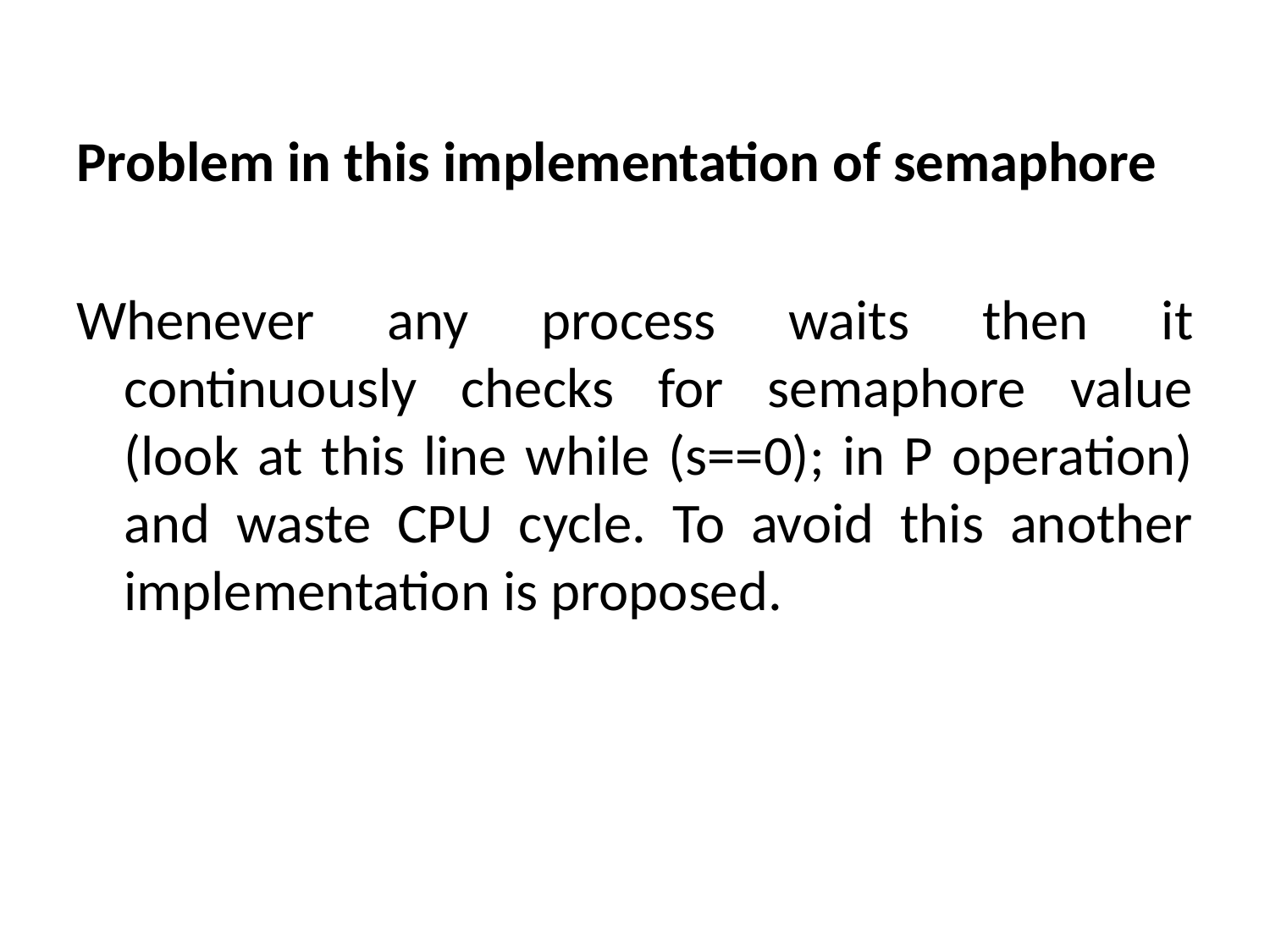

Problem in this implementation of semaphore

Whenever any process waits then it continuously checks for semaphore value (look at this line while (s==0); in P operation) and waste CPU cycle. To avoid this another implementation is proposed.